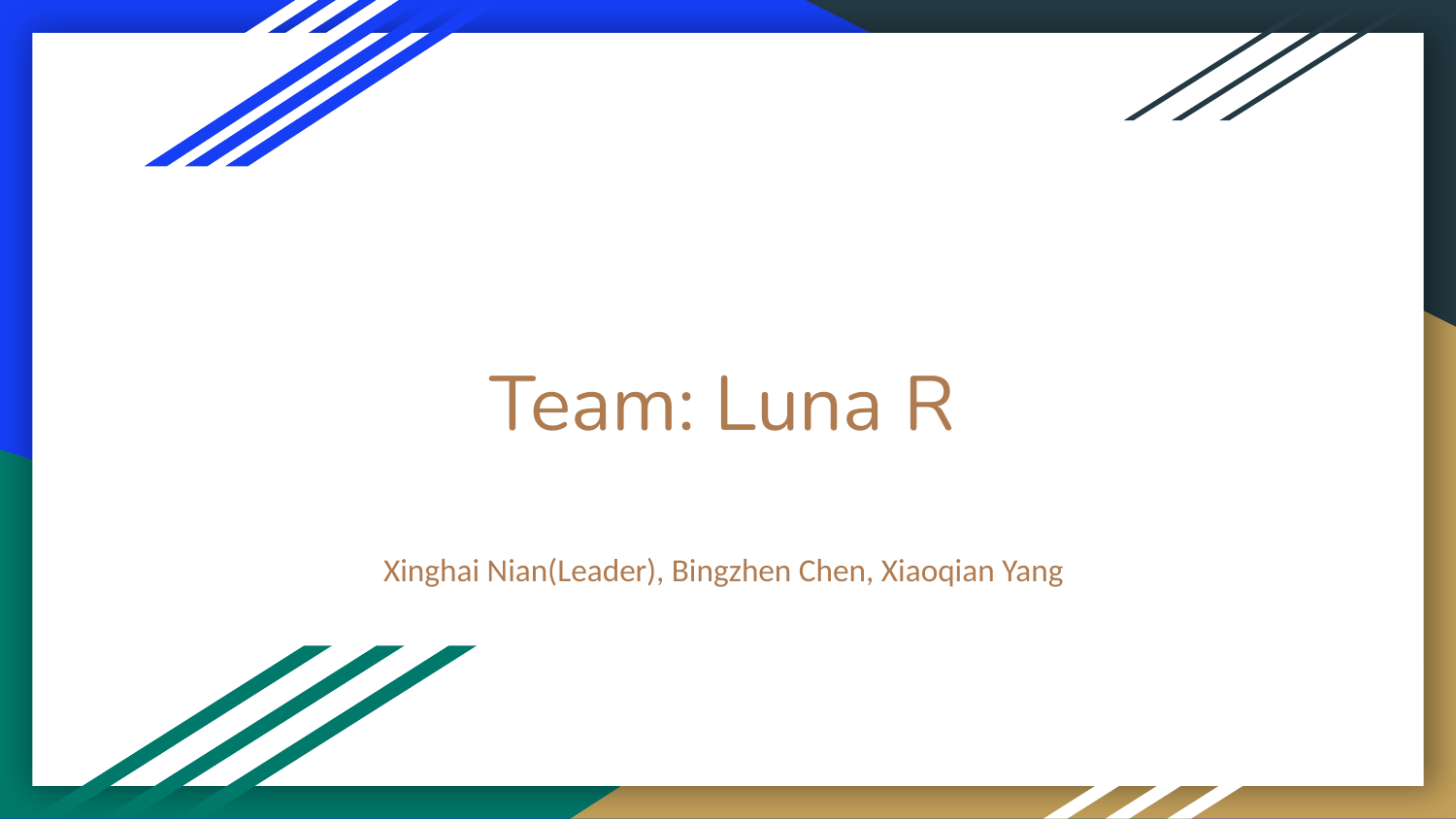

# Team: Luna R
Xinghai Nian(Leader), Bingzhen Chen, Xiaoqian Yang